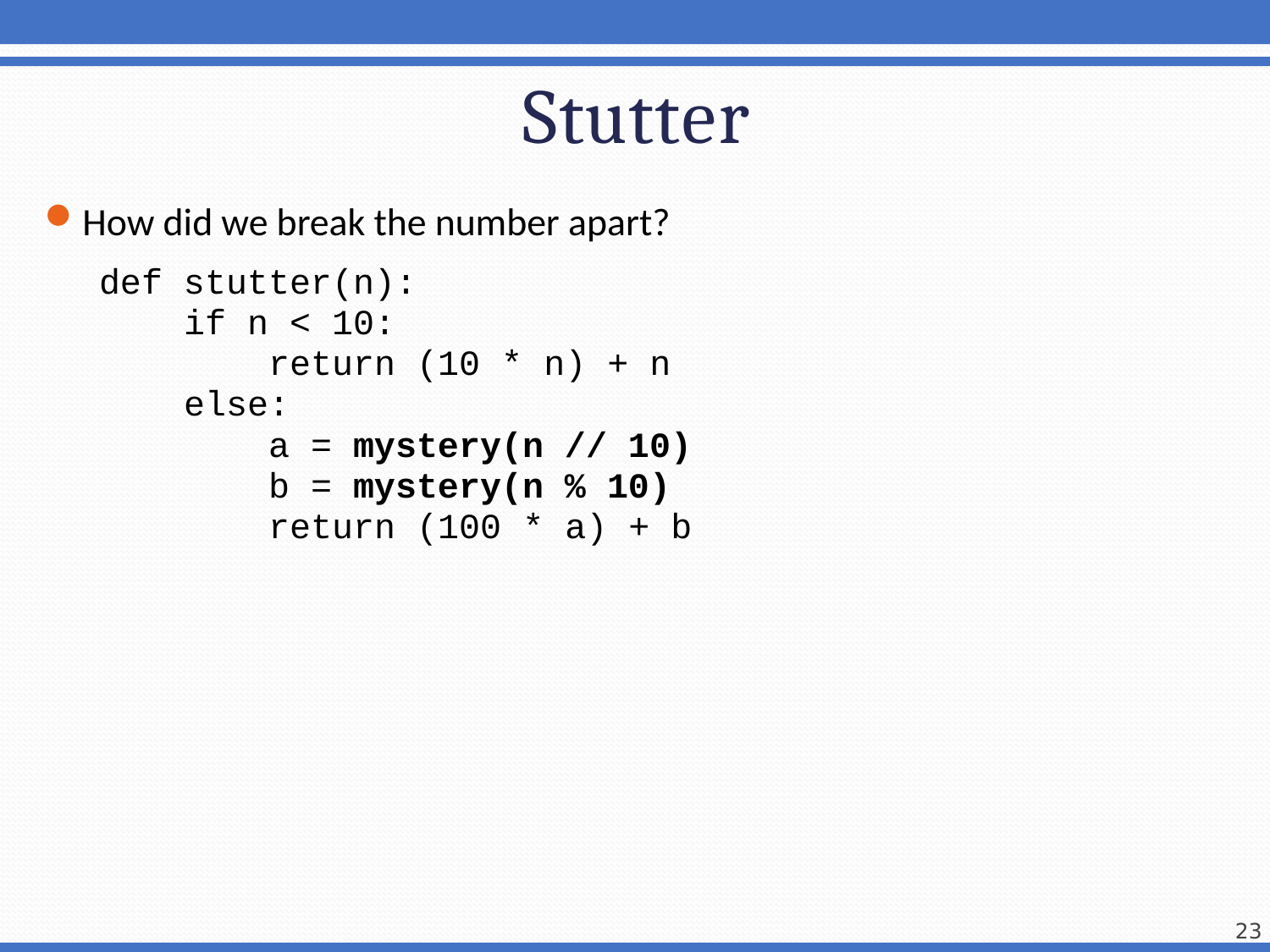

# Stutter
How did we break the number apart?

def stutter(n):
    if n < 10:
        return (10 * n) + n
    else:
        a = mystery(n // 10)
        b = mystery(n % 10)
        return (100 * a) + b